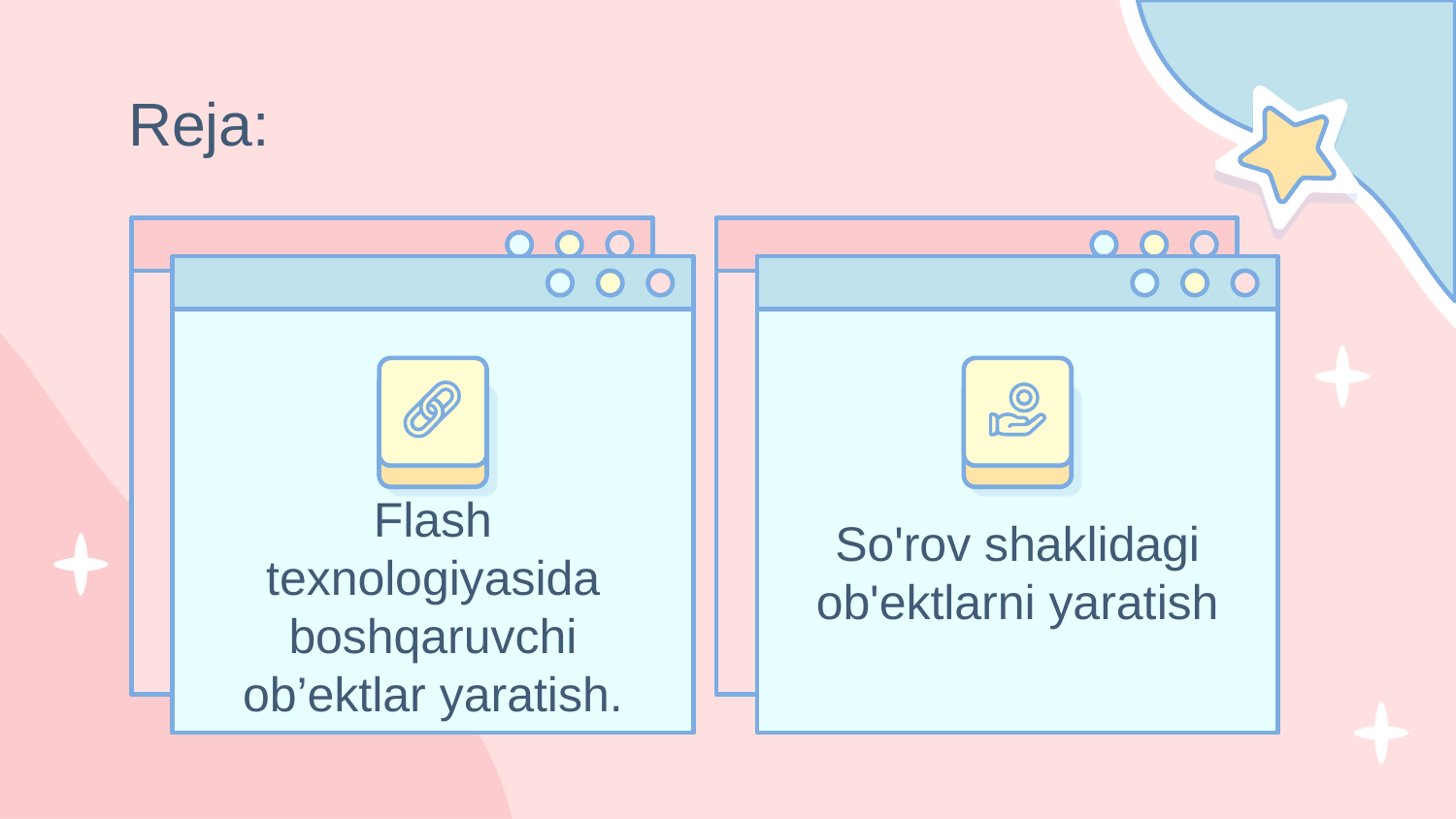

# Reja:

So'rov shaklidagi ob'ektlarni yaratish
Flash texnologiyasida boshqaruvchi ob’ektlar yaratish.